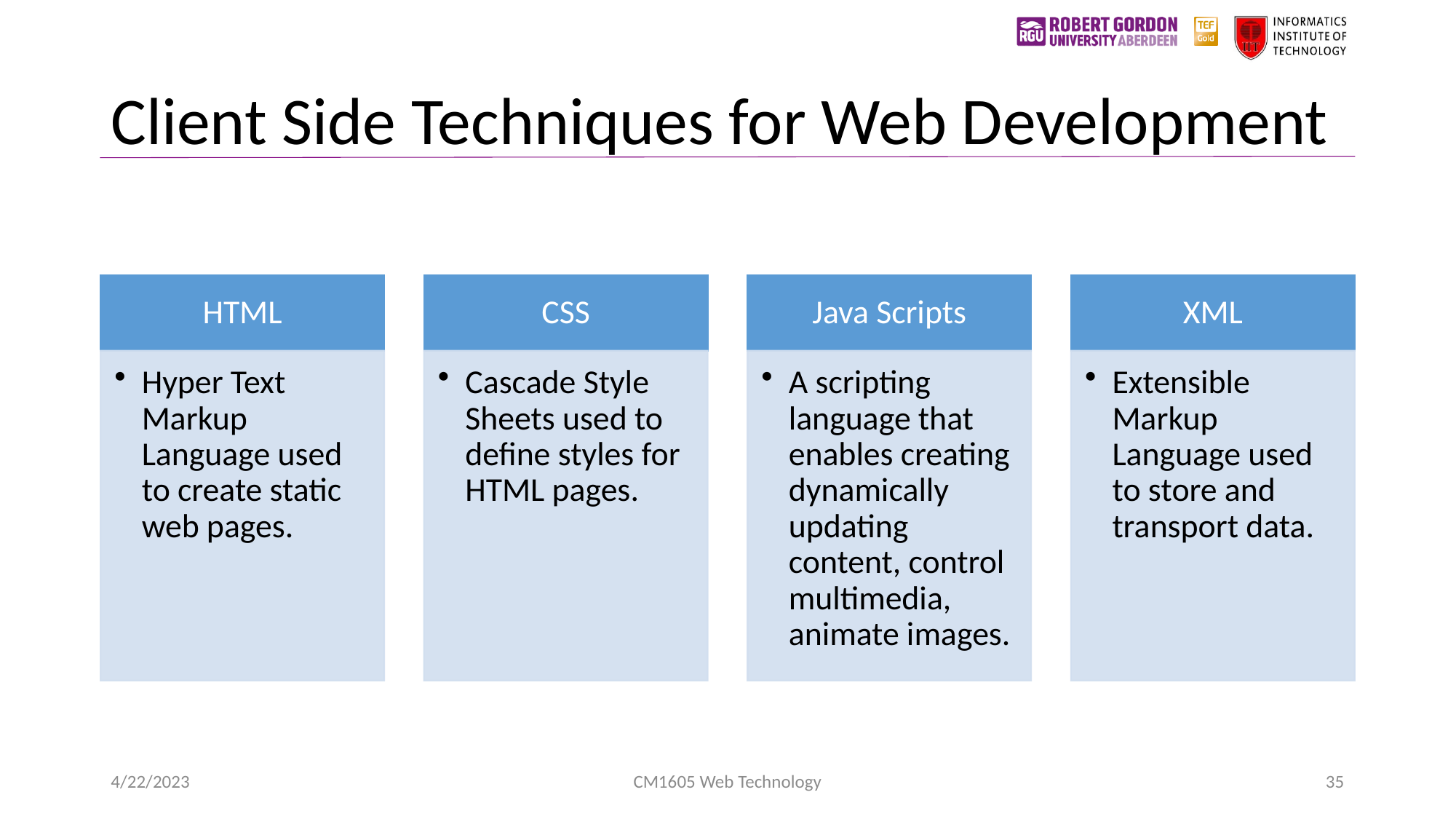

# Client Side Techniques for Web Development
HTML
Hyper Text Markup Language used to create static web pages.
CSS
Cascade Style Sheets used to define styles for HTML pages.
Java Scripts
A scripting language that enables creating dynamically updating content, control multimedia, animate images.
XML
Extensible Markup Language used to store and transport data.
4/22/2023
CM1605 Web Technology
35